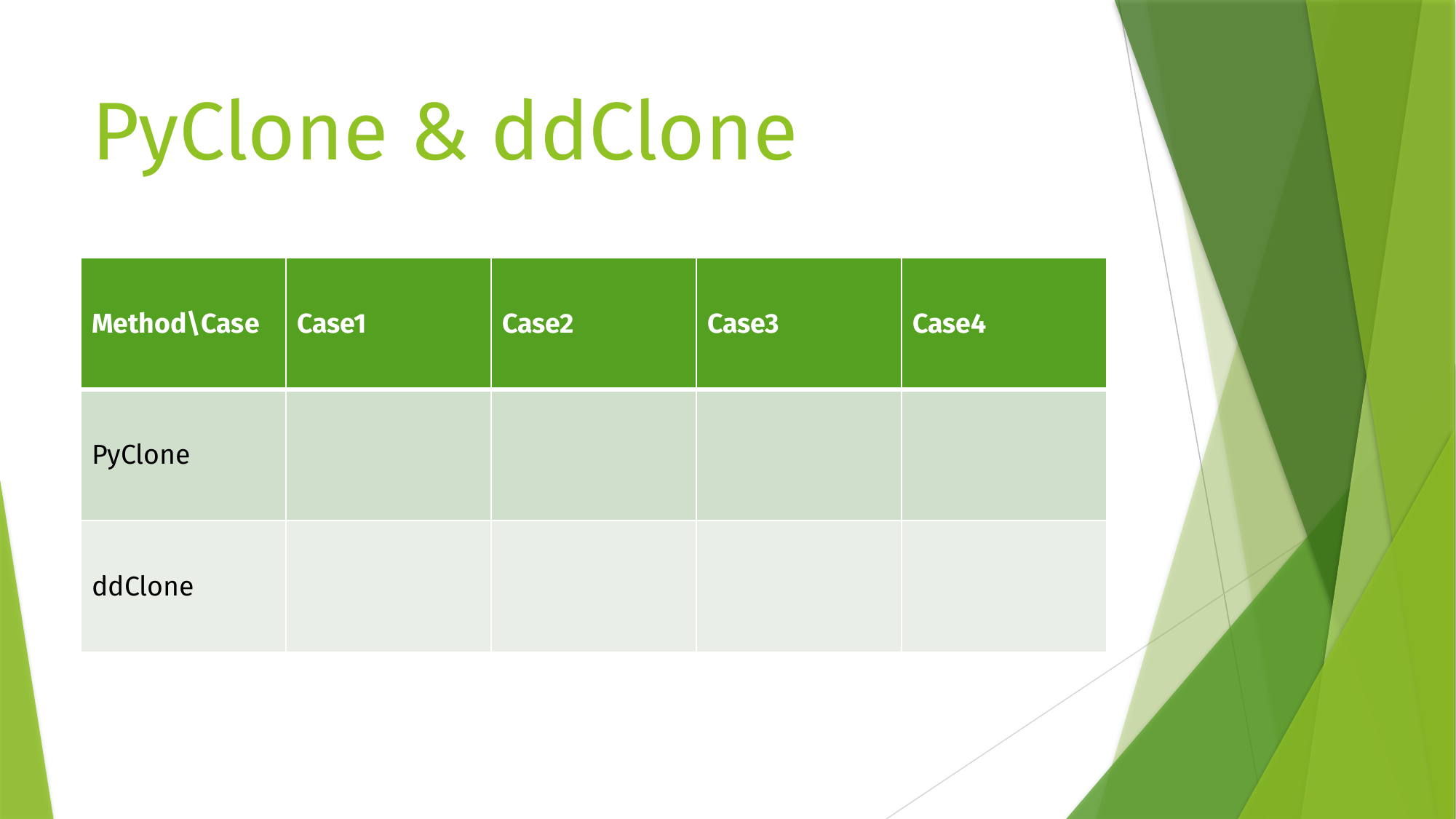

# PyClone & ddClone
| Method\Case | Case1 | Case2 | Case3 | Case4 |
| --- | --- | --- | --- | --- |
| PyClone |  |  |  |  |
| ddClone |  |  |  |  |